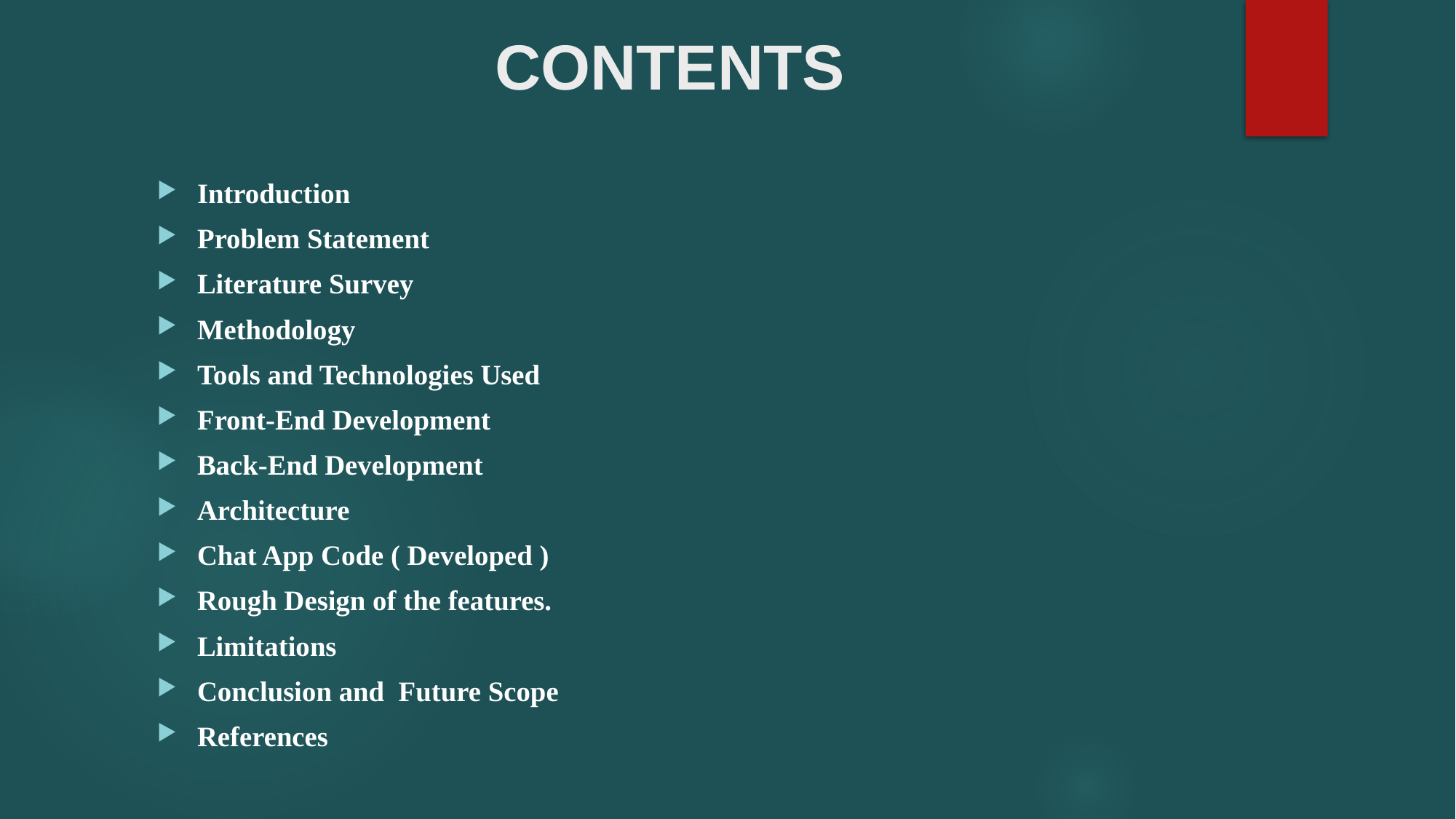

# CONTENTS
Introduction
Problem Statement
Literature Survey
Methodology
Tools and Technologies Used
Front-End Development
Back-End Development
Architecture
Chat App Code ( Developed )
Rough Design of the features.
Limitations
Conclusion and  Future Scope
References